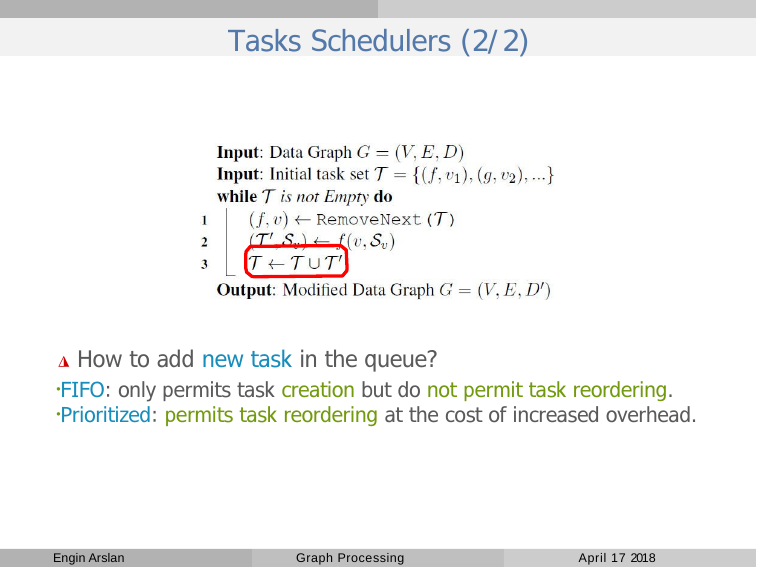

# Tasks Schedulers (2/2)

◮  How to add new task in the queue?
FIFO: only permits task creation but do not permit task reordering.
Prioritized: permits task reordering at the cost of increased overhead.

Engin Arslan
Graph Processing
April 17 2018